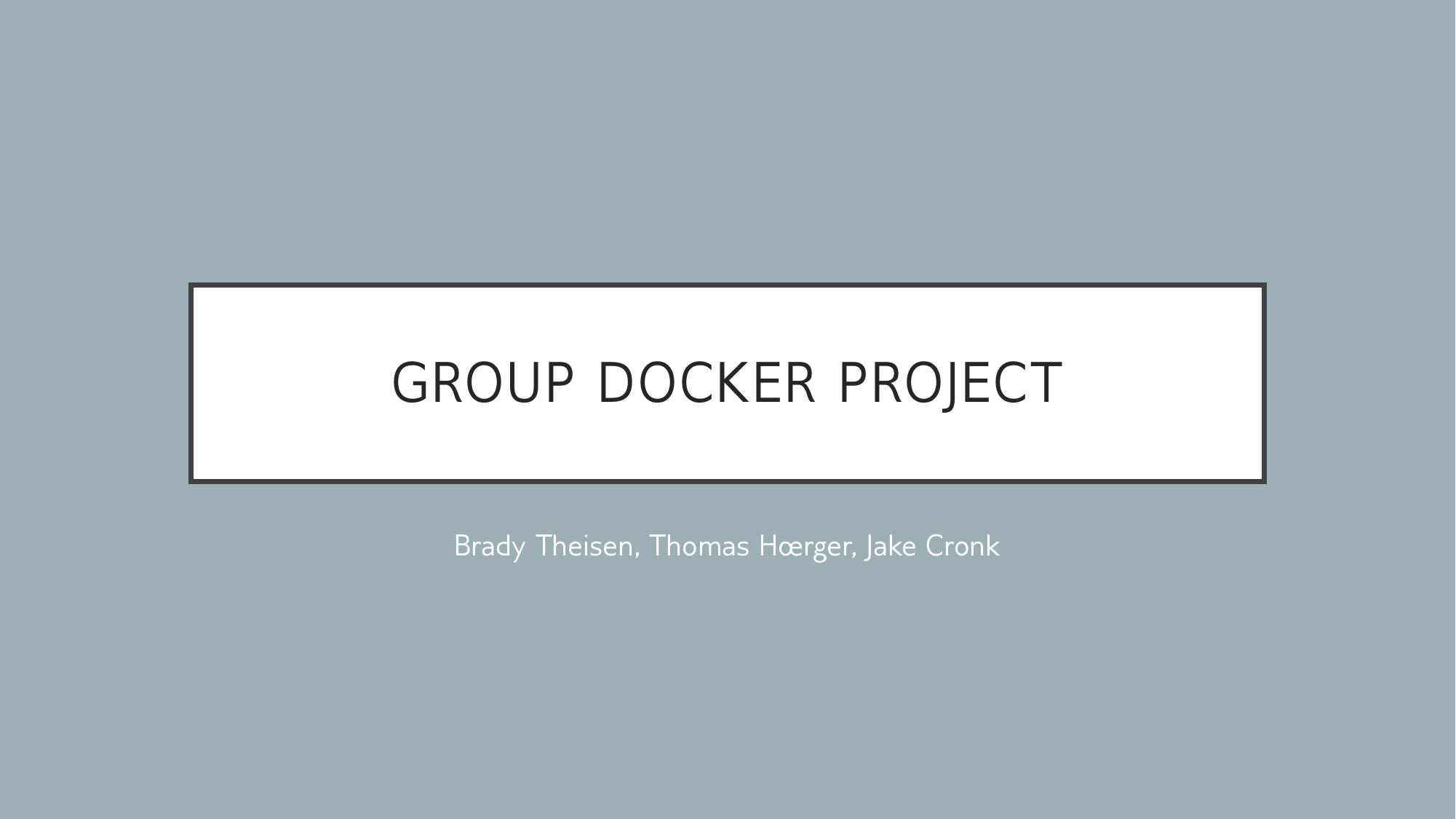

# Group Docker project
Brady Theisen, Thomas Hoerger, Jake Cronk